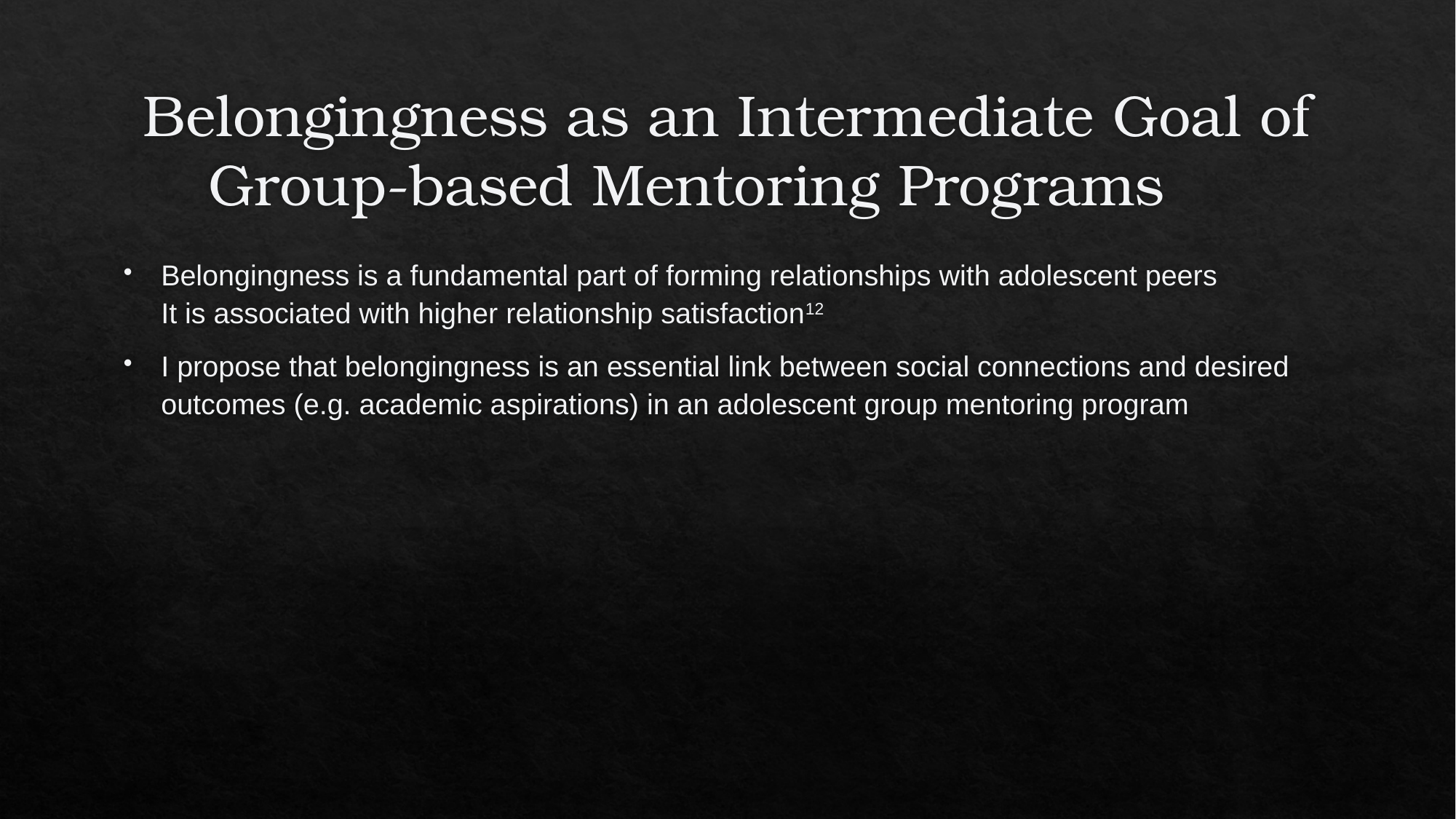

# Belongingness as an Intermediate Goal of Group-based Mentoring Programs
Belongingness is a fundamental part of forming relationships with adolescent peers
It is associated with higher relationship satisfaction12
I propose that belongingness is an essential link between social connections and desired outcomes (e.g. academic aspirations) in an adolescent group mentoring program